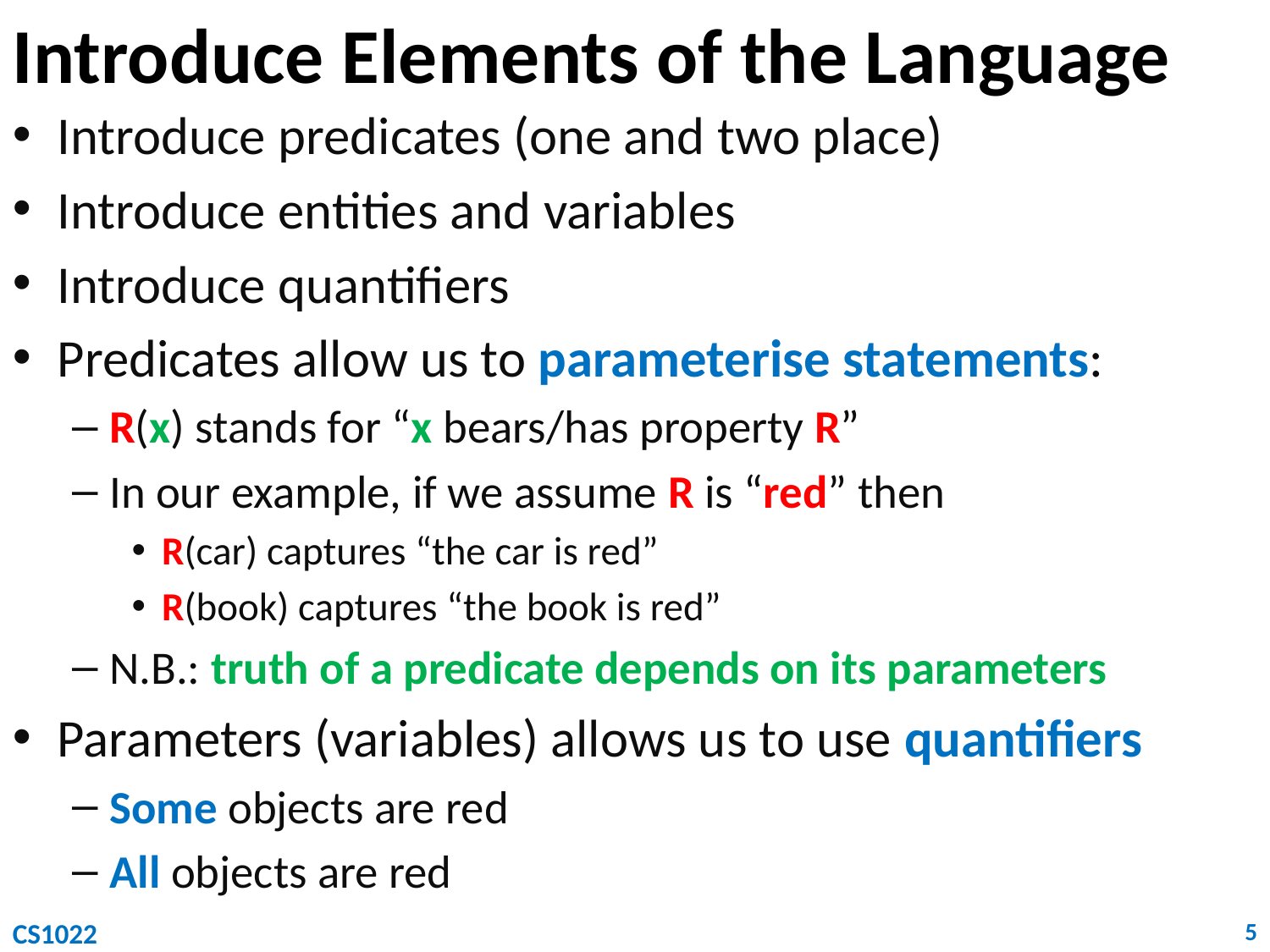

# Introduce Elements of the Language
Introduce predicates (one and two place)
Introduce entities and variables
Introduce quantifiers
Predicates allow us to parameterise statements:
R(x) stands for “x bears/has property R”
In our example, if we assume R is “red” then
R(car) captures “the car is red”
R(book) captures “the book is red”
N.B.: truth of a predicate depends on its parameters
Parameters (variables) allows us to use quantifiers
Some objects are red
All objects are red
CS1022
5